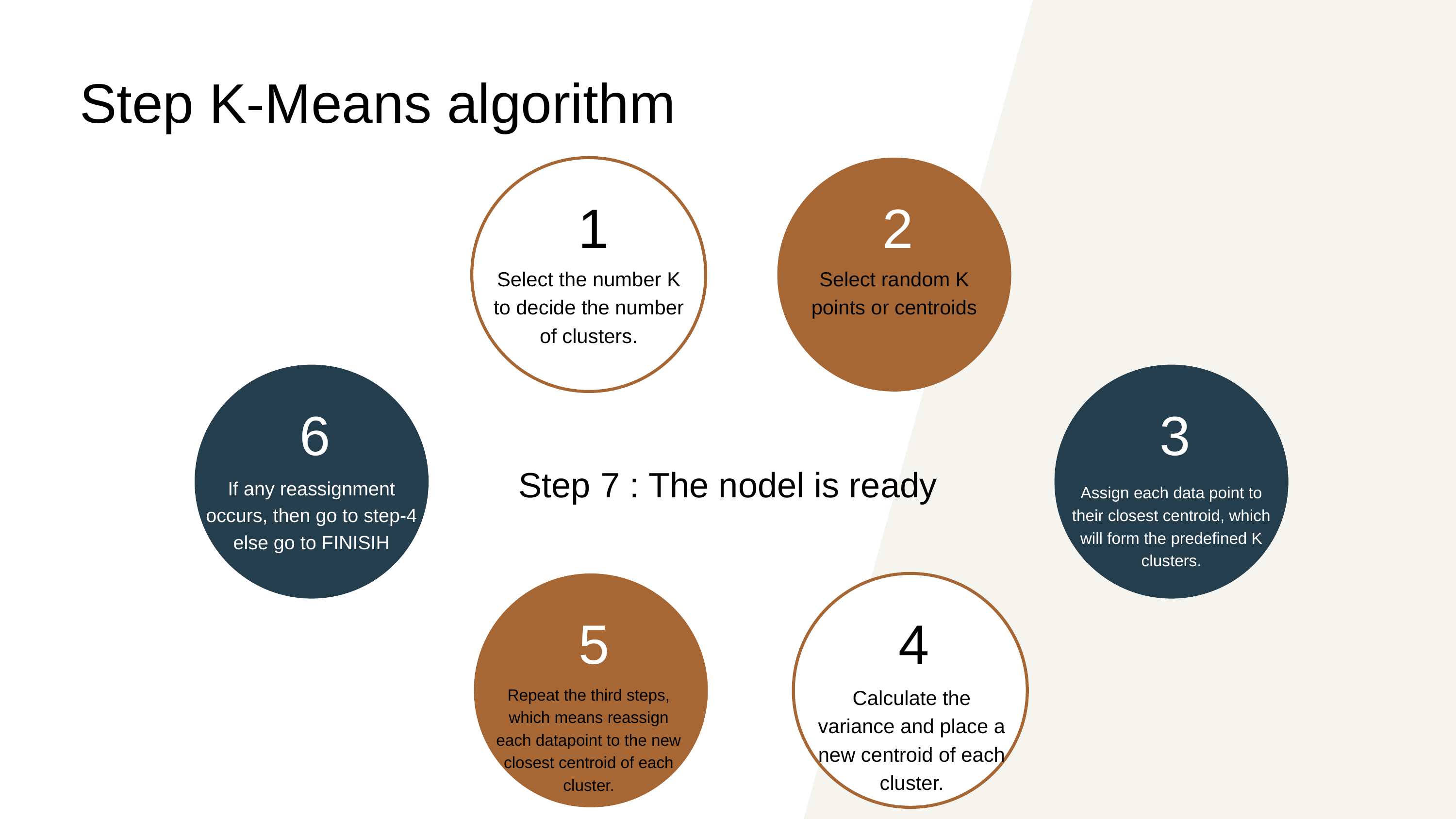

Step K-Means algorithm

1
2
Select the number K to decide the number of clusters.
Select random K points or centroids

6
3
Step 7 : The nodel is ready
If any reassignment occurs, then go to step-4 else go to FINISIH
Assign each data point to their closest centroid, which will form the predefined K clusters.

5
4
Calculate the variance and place a new centroid of each cluster.
Repeat the third steps, which means reassign each datapoint to the new closest centroid of each cluster.